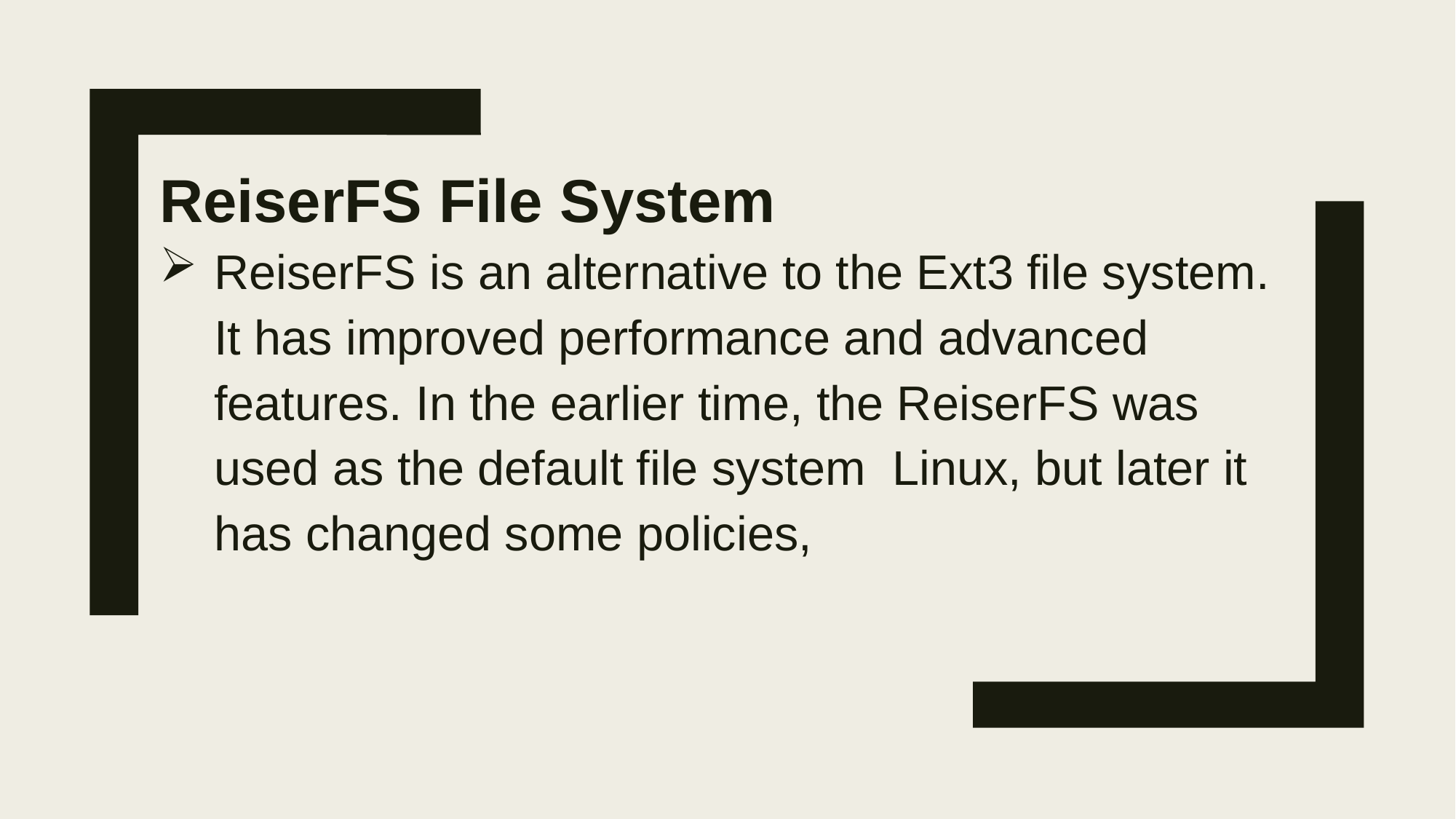

ReiserFS File System
ReiserFS is an alternative to the Ext3 file system. It has improved performance and advanced features. In the earlier time, the ReiserFS was used as the default file system  Linux, but later it has changed some policies,
#